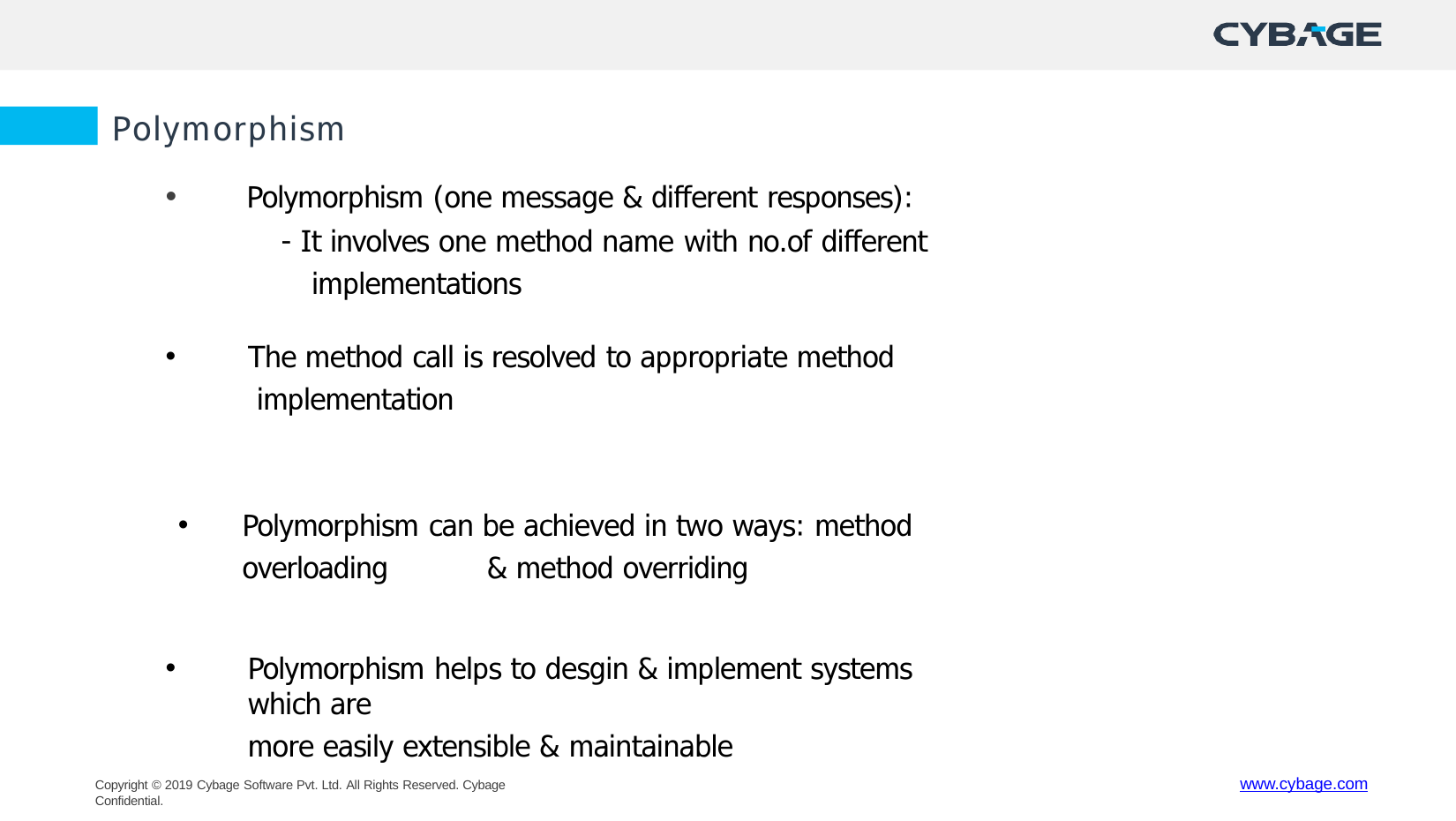

# Polymorphism
Polymorphism (one message & different responses):
- It involves one method name with no.of different
implementations
The method call is resolved to appropriate method  implementation

Polymorphism can be achieved in two ways: method  overloading	& method overriding

Polymorphism helps to desgin & implement systems which are
more easily extensible & maintainable
www.cybage.com
Copyright © 2019 Cybage Software Pvt. Ltd. All Rights Reserved. Cybage Confidential.